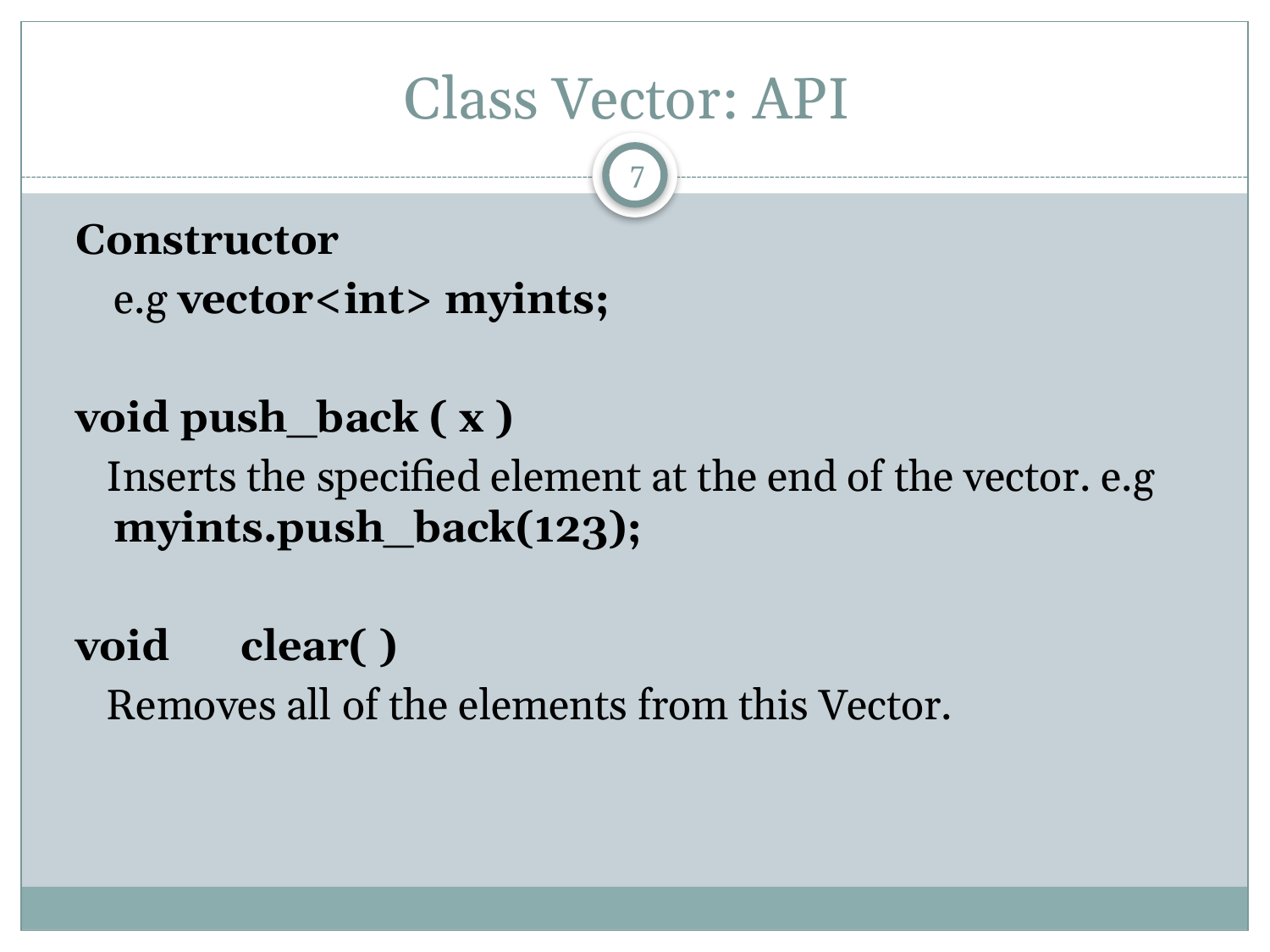

# Class Vector: API
7
Constructor
	e.g vector<int> myints;

void push_back ( x )
   Inserts the specified element at the end of the vector. e.g myints.push_back(123);

void	clear( )
   Removes all of the elements from this Vector.